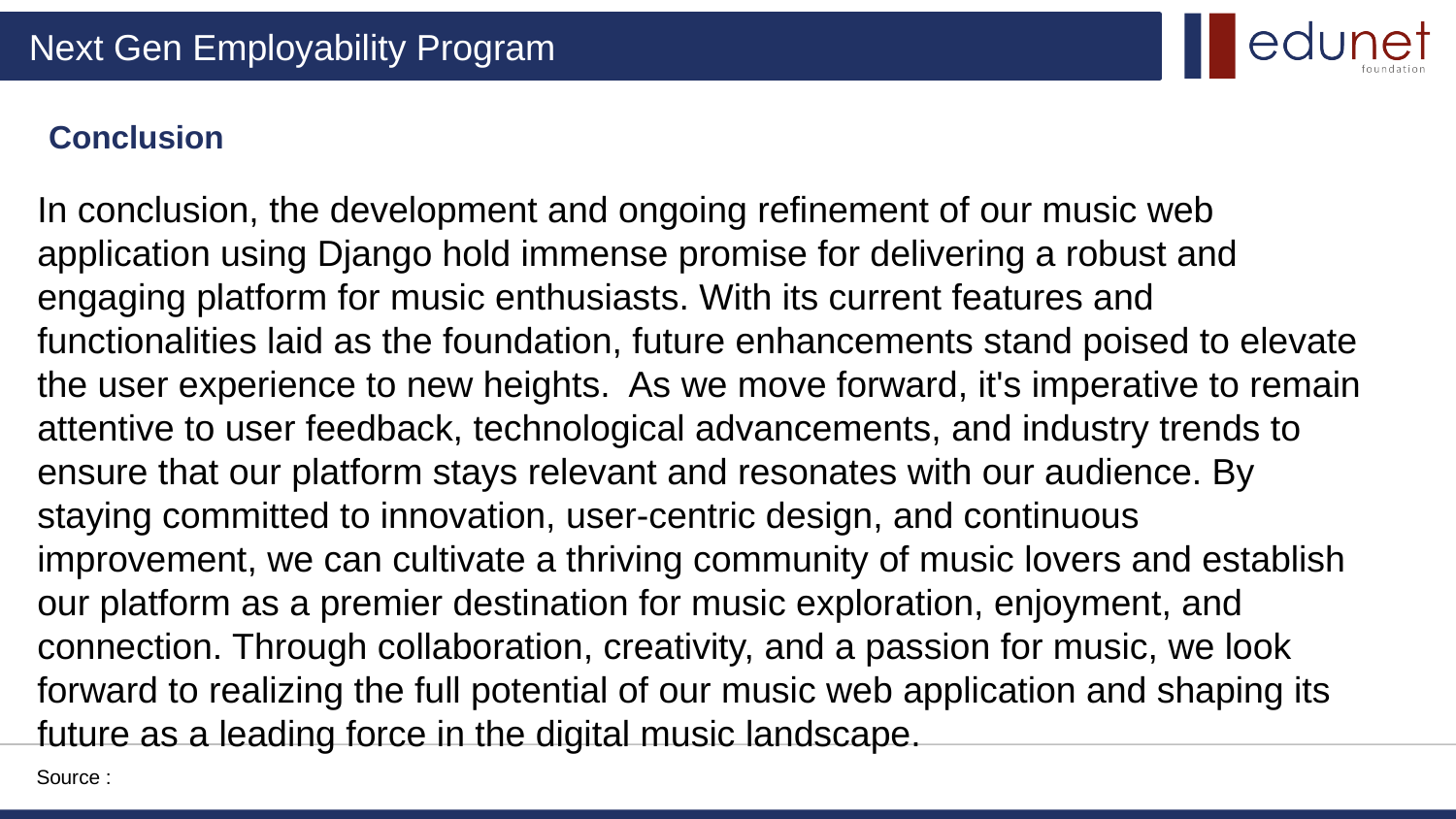

Conclusion
In conclusion, the development and ongoing refinement of our music web application using Django hold immense promise for delivering a robust and engaging platform for music enthusiasts. With its current features and functionalities laid as the foundation, future enhancements stand poised to elevate the user experience to new heights.  As we move forward, it's imperative to remain attentive to user feedback, technological advancements, and industry trends to ensure that our platform stays relevant and resonates with our audience. By staying committed to innovation, user-centric design, and continuous improvement, we can cultivate a thriving community of music lovers and establish our platform as a premier destination for music exploration, enjoyment, and connection. Through collaboration, creativity, and a passion for music, we look forward to realizing the full potential of our music web application and shaping its future as a leading force in the digital music landscape.

Source :